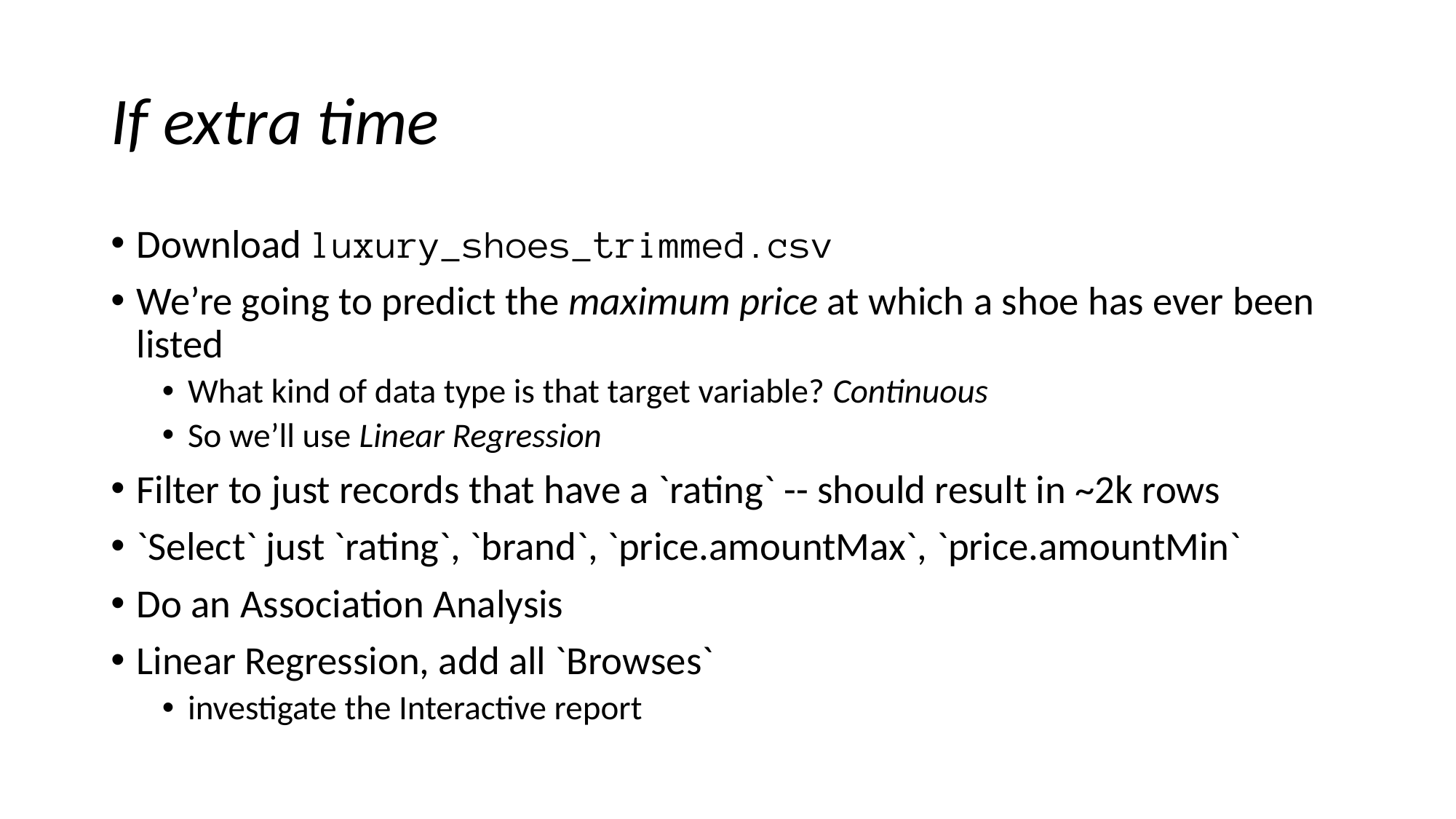

# If extra time
Download luxury_shoes_trimmed.csv
We’re going to predict the maximum price at which a shoe has ever been listed
What kind of data type is that target variable? Continuous
So we’ll use Linear Regression
Filter to just records that have a `rating` -- should result in ~2k rows
`Select` just `rating`, `brand`, `price.amountMax`, `price.amountMin`
Do an Association Analysis
Linear Regression, add all `Browses`
investigate the Interactive report